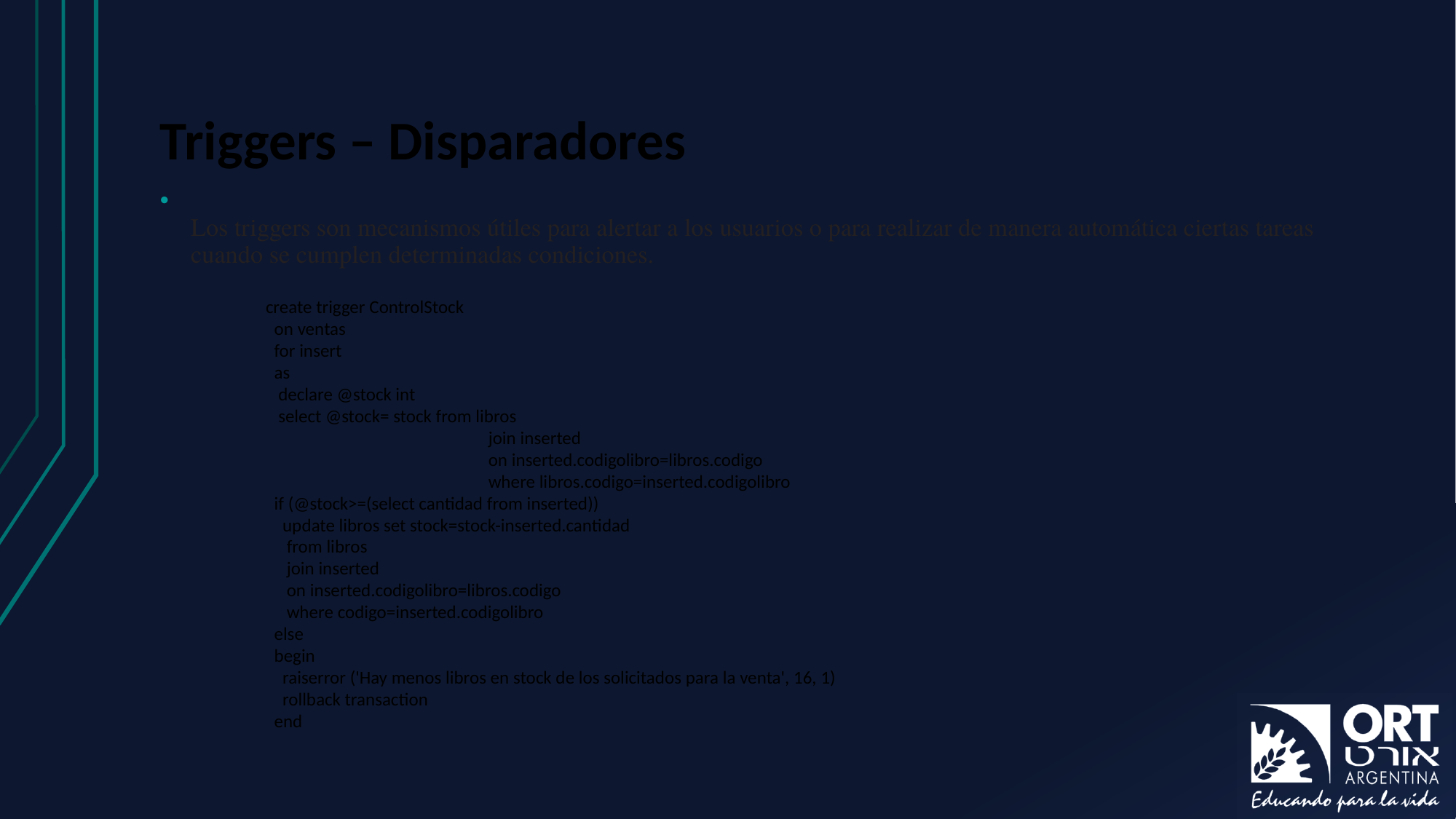

# Triggers – Disparadores
Los triggers son mecanismos útiles para alertar a los usuarios o para realizar de manera automática ciertas tareas cuando se cumplen determinadas condiciones.

create trigger ControlStock
  on ventas
  for insert
  as
   declare @stock int
   select @stock= stock from libros
		 join inserted
		 on inserted.codigolibro=libros.codigo
		 where libros.codigo=inserted.codigolibro
  if (@stock>=(select cantidad from inserted))
    update libros set stock=stock-inserted.cantidad
     from libros
     join inserted
     on inserted.codigolibro=libros.codigo
     where codigo=inserted.codigolibro
  else
  begin
    raiserror ('Hay menos libros en stock de los solicitados para la venta', 16, 1)
    rollback transaction
  end